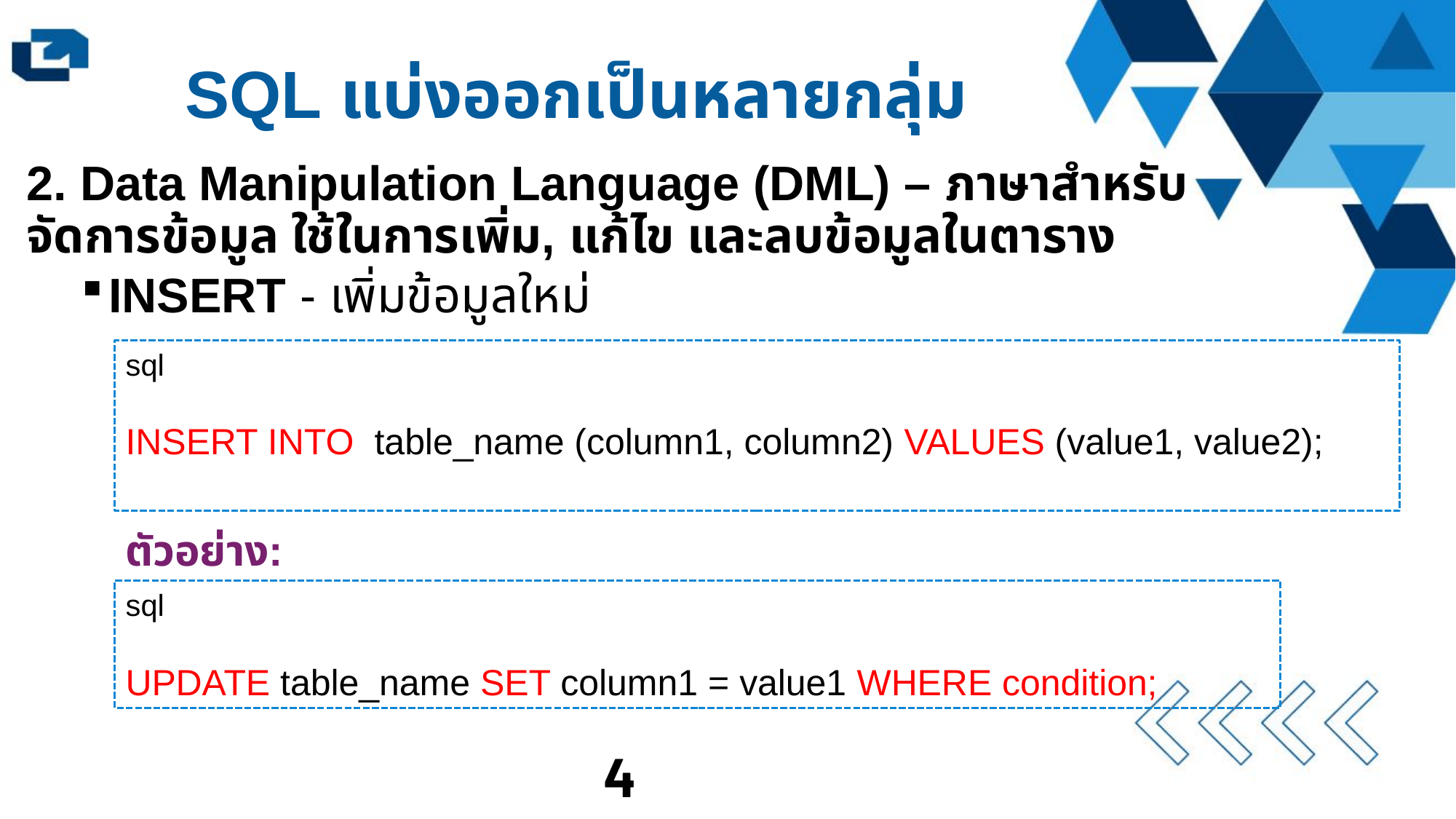

SQL แบ่งออกเป็นหลายกลุ่ม
2. Data Manipulation Language (DML) – ภาษาสำหรับจัดการข้อมูล ใช้ในการเพิ่ม, แก้ไข และลบข้อมูลในตาราง
INSERT - เพิ่มข้อมูลใหม่
sql

INSERT INTO  table_name (column1, column2) VALUES (value1, value2);

ตัวอย่าง:
sql

UPDATE table_name SET column1 = value1 WHERE condition;
4